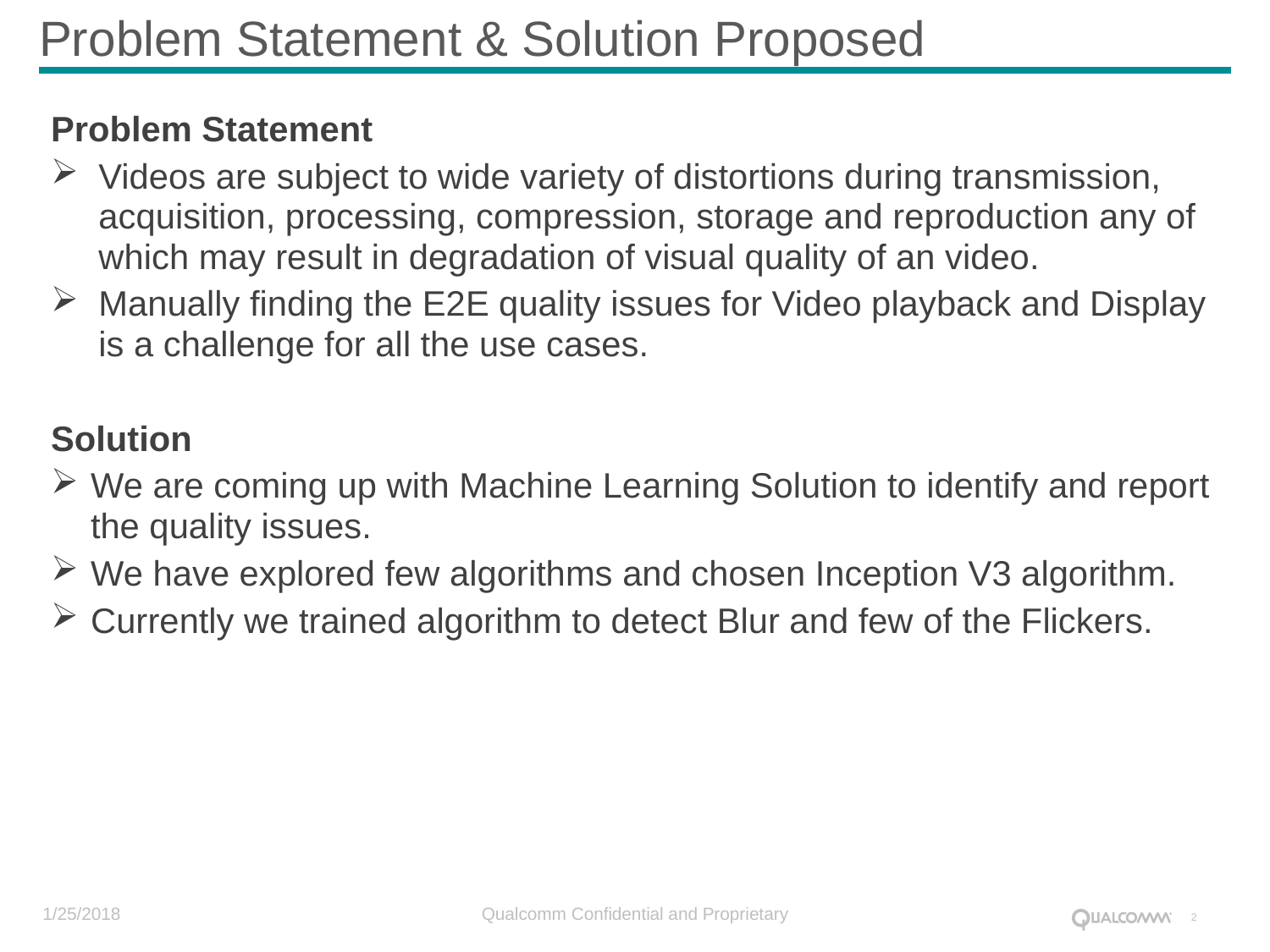

# Problem Statement & Solution Proposed
Problem Statement
Videos are subject to wide variety of distortions during transmission, acquisition, processing, compression, storage and reproduction any of which may result in degradation of visual quality of an video.
Manually finding the E2E quality issues for Video playback and Display is a challenge for all the use cases.

Solution
We are coming up with Machine Learning Solution to identify and report the quality issues.
We have explored few algorithms and chosen Inception V3 algorithm.
Currently we trained algorithm to detect Blur and few of the Flickers.